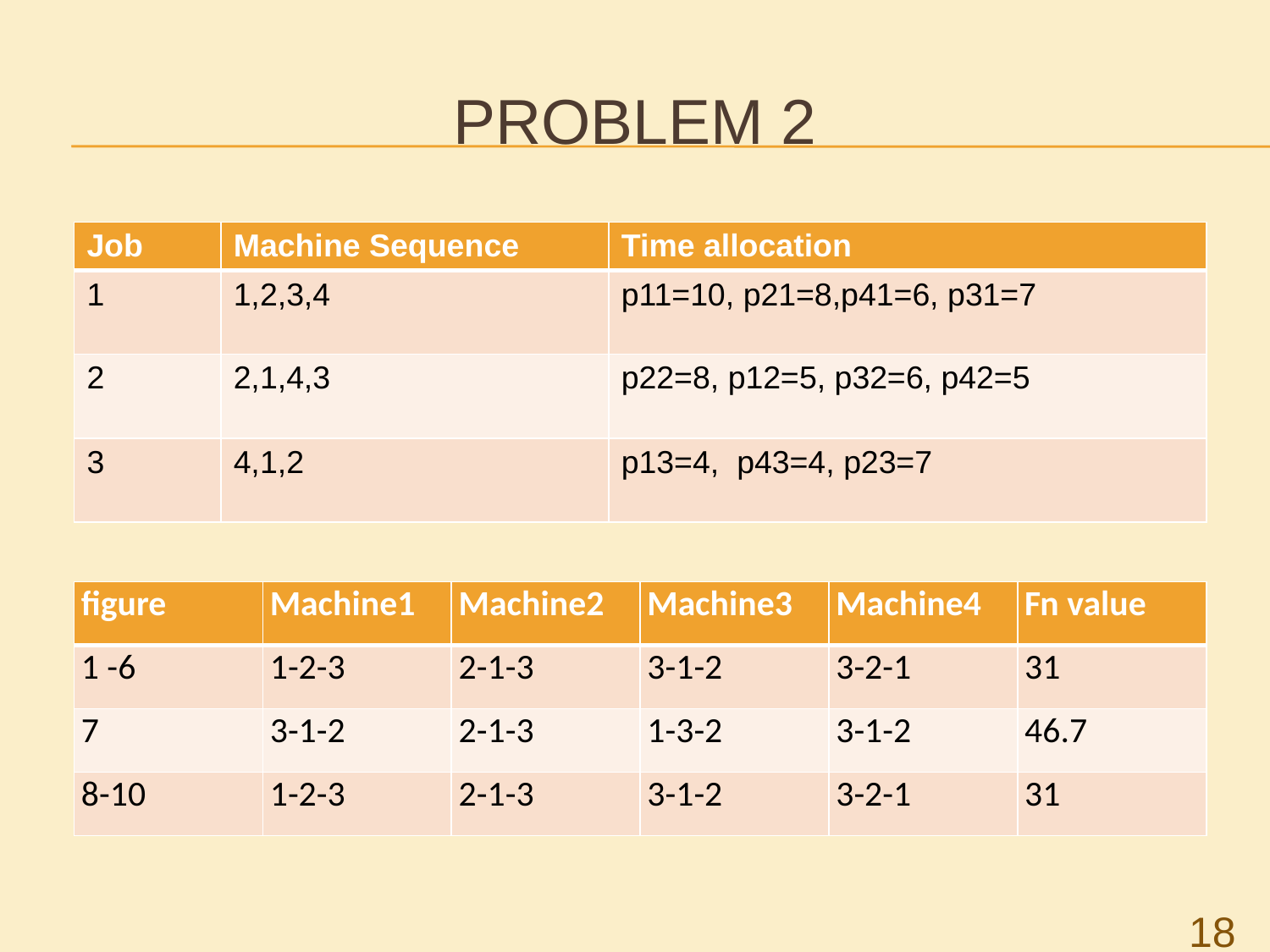

# Problem 2
| Job | Machine Sequence | Time allocation |
| --- | --- | --- |
| 1 | 1,2,3,4 | p11=10, p21=8,p41=6, p31=7 |
| 2 | 2,1,4,3 | p22=8, p12=5, p32=6, p42=5 |
| 3 | 4,1,2 | p13=4, p43=4, p23=7 |
| figure | Machine1 | Machine2 | Machine3 | Machine4 | Fn value |
| --- | --- | --- | --- | --- | --- |
| 1 -6 | 1-2-3 | 2-1-3 | 3-1-2 | 3-2-1 | 31 |
| 7 | 3-1-2 | 2-1-3 | 1-3-2 | 3-1-2 | 46.7 |
| 8-10 | 1-2-3 | 2-1-3 | 3-1-2 | 3-2-1 | 31 |
18